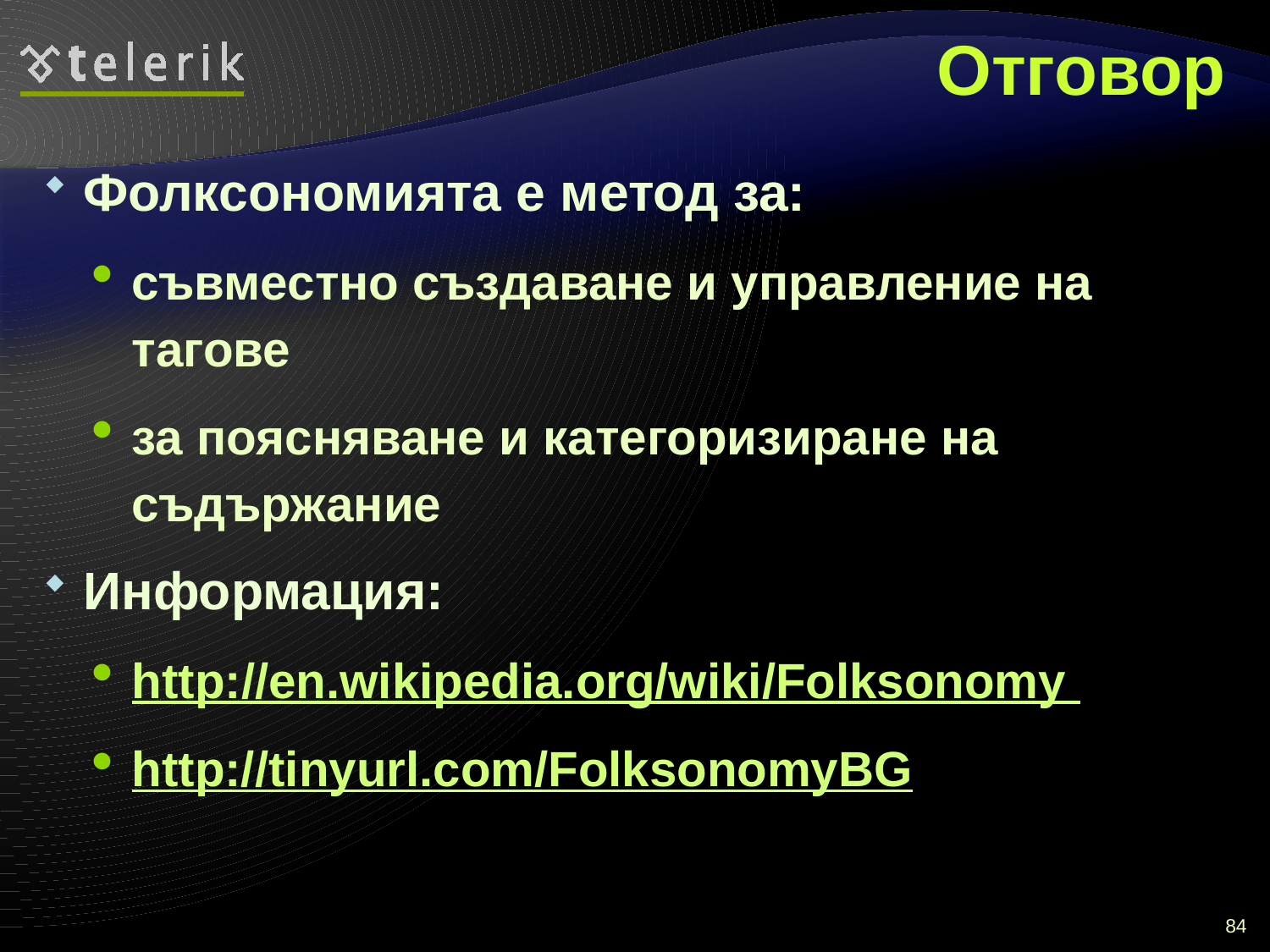

# Отговор
Фолксономията е метод за:
съвместно създаване и управление на тагове
за поясняване и категоризиране на съдържание
Информация:
http://en.wikipedia.org/wiki/Folksonomy
http://tinyurl.com/FolksonomyBG
84